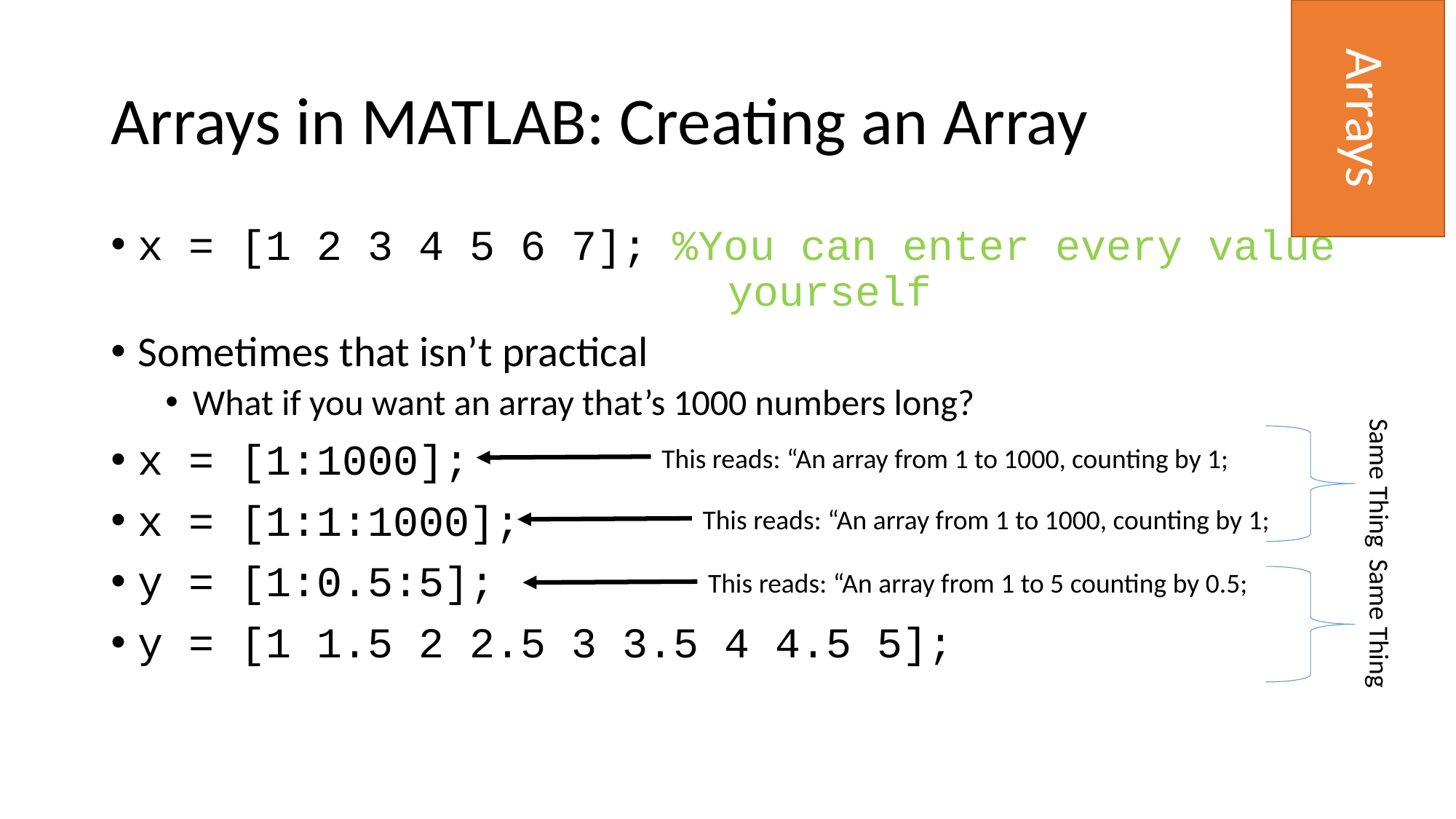

Arrays
# Arrays in MATLAB: Creating an Array
x = [1 2 3 4 5 6 7]; %You can enter every value 				      yourself
Sometimes that isn’t practical
What if you want an array that’s 1000 numbers long?
x = [1:1000];
x = [1:1:1000];
y = [1:0.5:5];
y = [1 1.5 2 2.5 3 3.5 4 4.5 5];

This reads: “An array from 1 to 1000, counting by 1;
Same Thing
This reads: “An array from 1 to 1000, counting by 1;
This reads: “An array from 1 to 5 counting by 0.5;

Same Thing